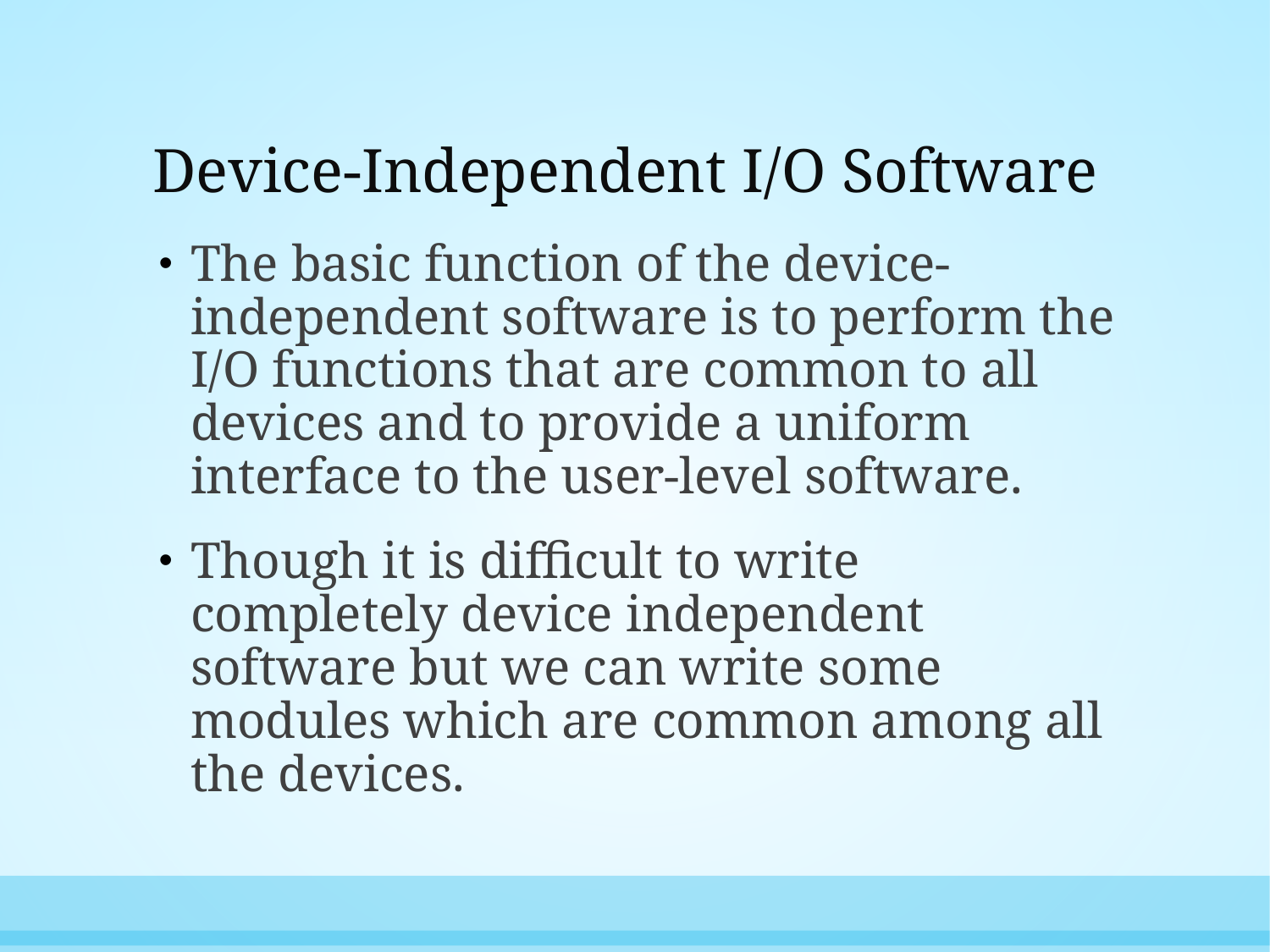

# Device-Independent I/O Software
The basic function of the device-independent software is to perform the I/O functions that are common to all devices and to provide a uniform interface to the user-level software.
Though it is difficult to write completely device independent software but we can write some modules which are common among all the devices.